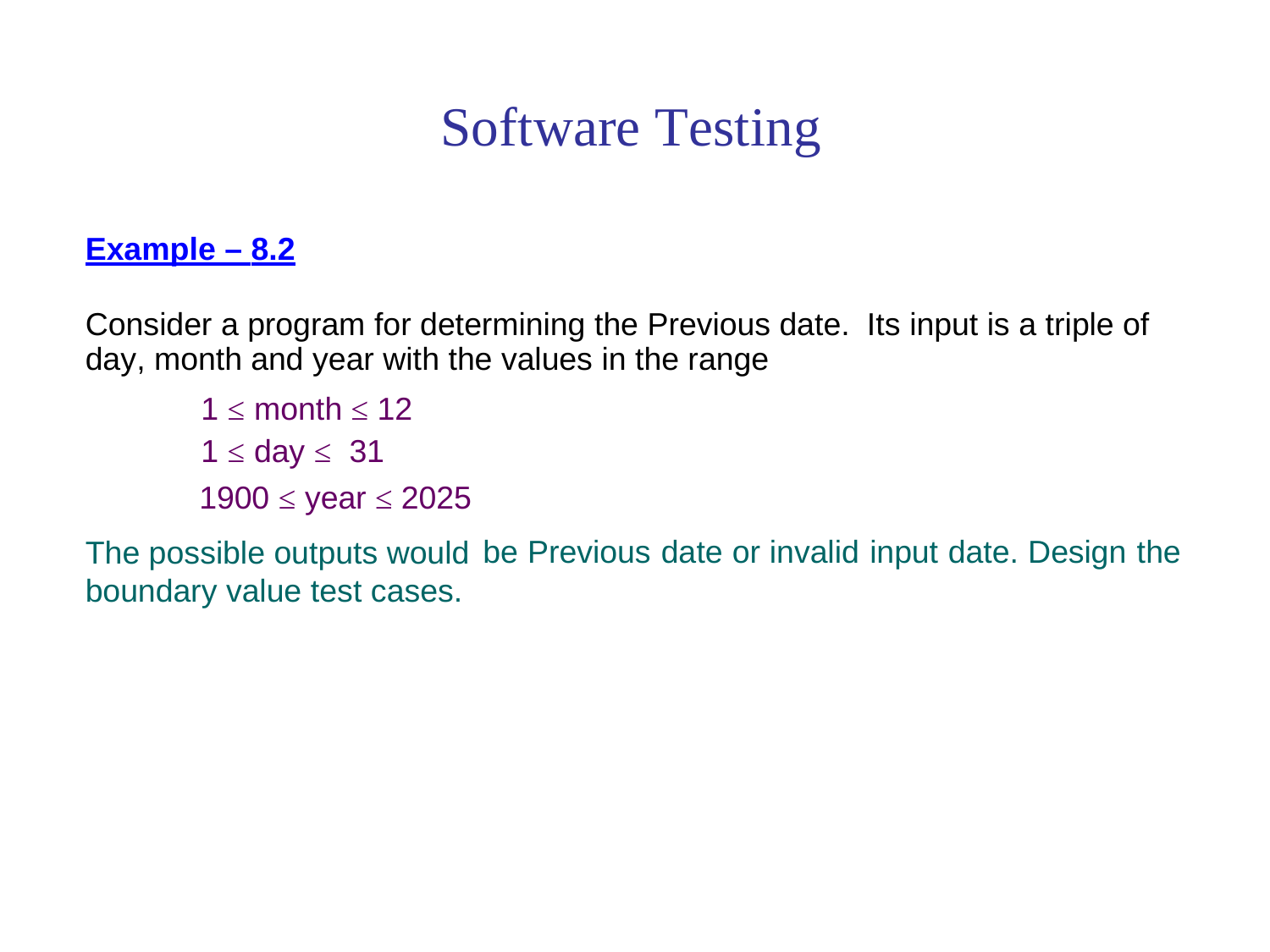

Software Testing
Example – 8.2

Consider a program for determining the Previous date.
day, month and year with the values in the range
Its input is a triple of
1 ≤
1 ≤
month ≤ 12
day ≤  31
1900 ≤ year ≤ 2025
The possible outputs would boundary value test cases.
be
Previous
date
or
invalid
input
date.
Design
the